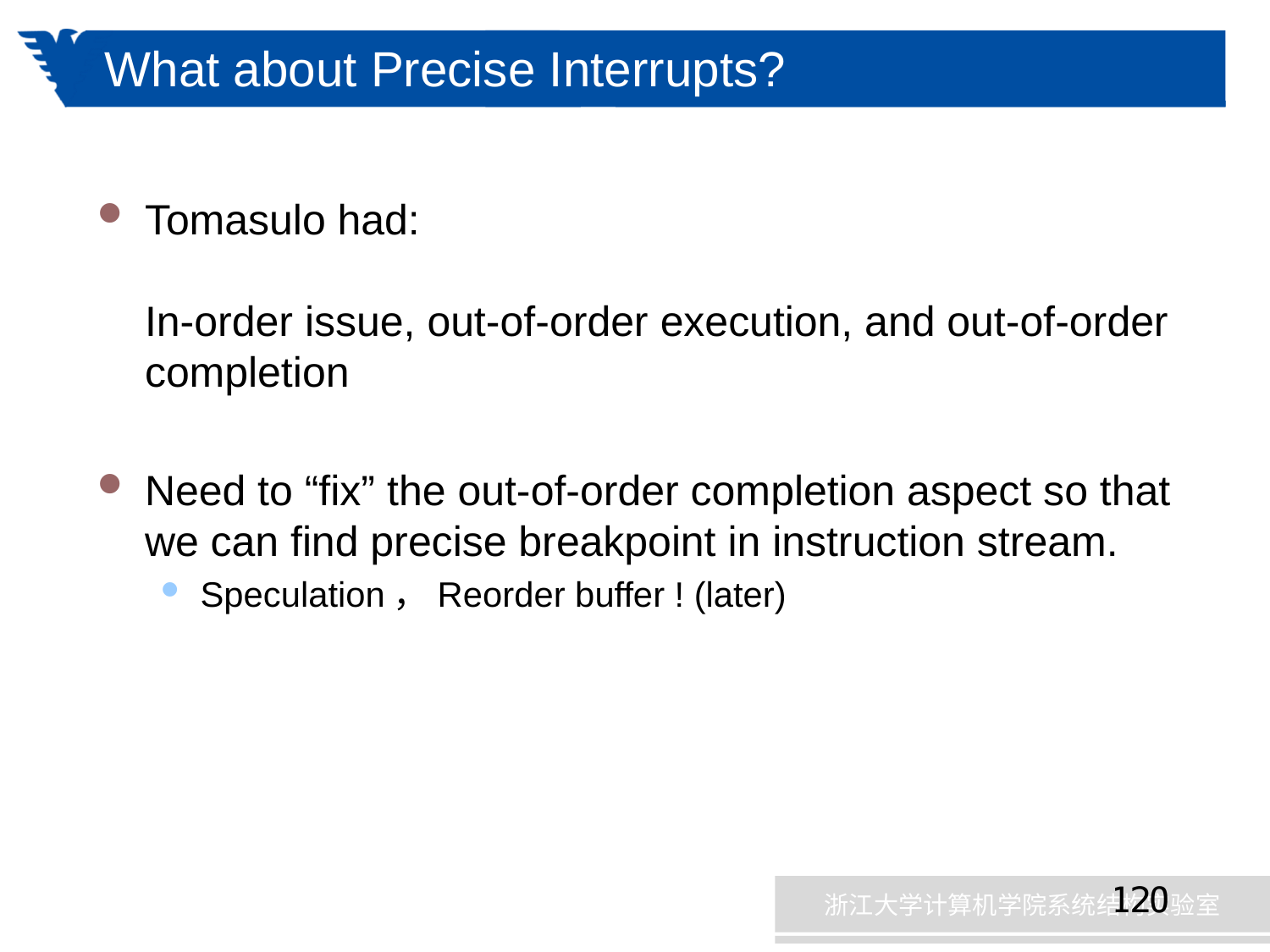

# What about Precise Interrupts?
Tomasulo had:
In-order issue, out-of-order execution, and out-of-order completion

Need to “fix” the out-of-order completion aspect so that we can find precise breakpoint in instruction stream.
Speculation，Reorder buffer ! (later)